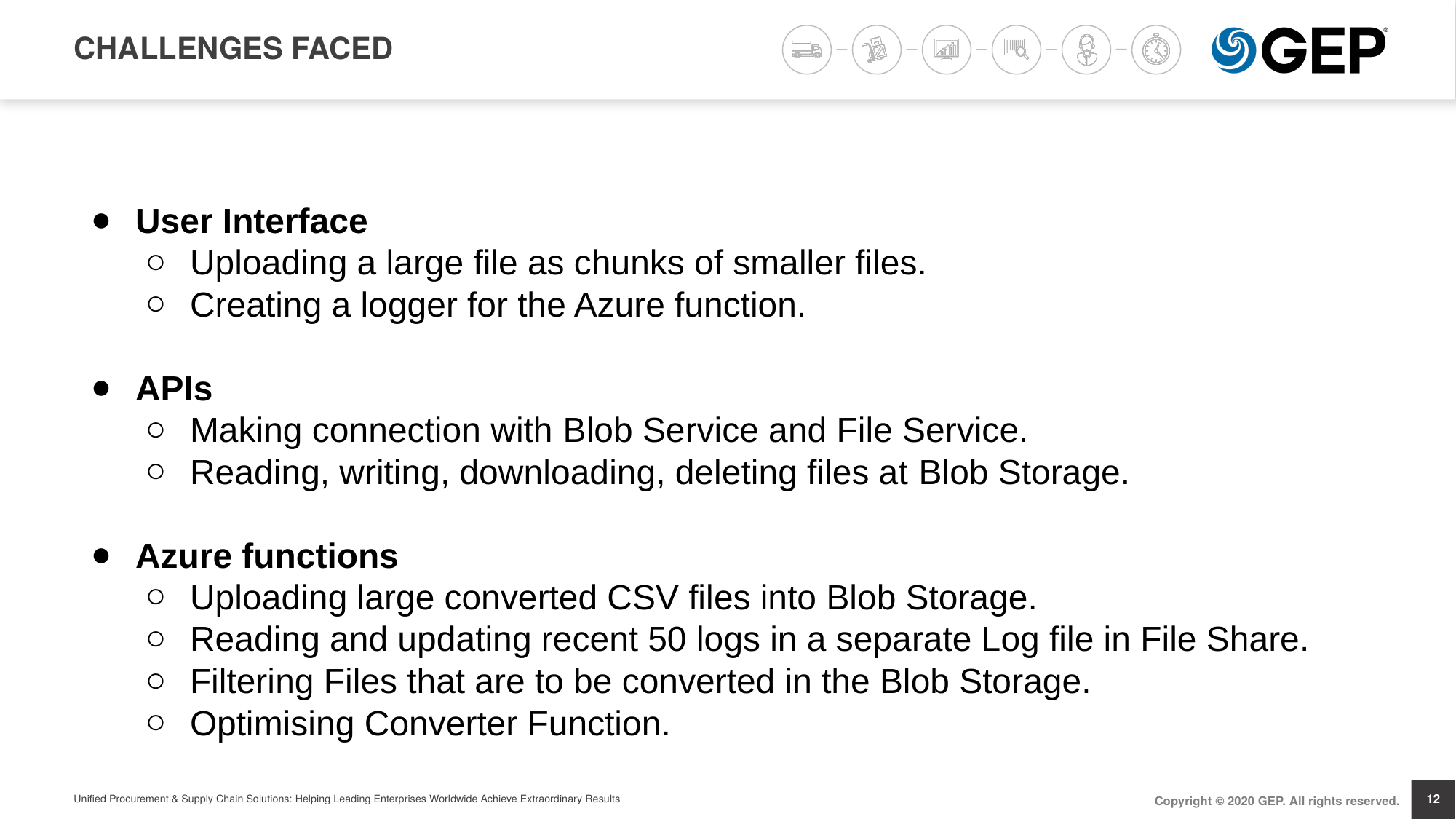

# CHALLENGES FACED

User Interface
Uploading a large file as chunks of smaller files.
Creating a logger for the Azure function.

APIs
Making connection with Blob Service and File Service.
Reading, writing, downloading, deleting files at Blob Storage.

Azure functions
Uploading large converted CSV files into Blob Storage.
Reading and updating recent 50 logs in a separate Log file in File Share.
Filtering Files that are to be converted in the Blob Storage.
Optimising Converter Function.